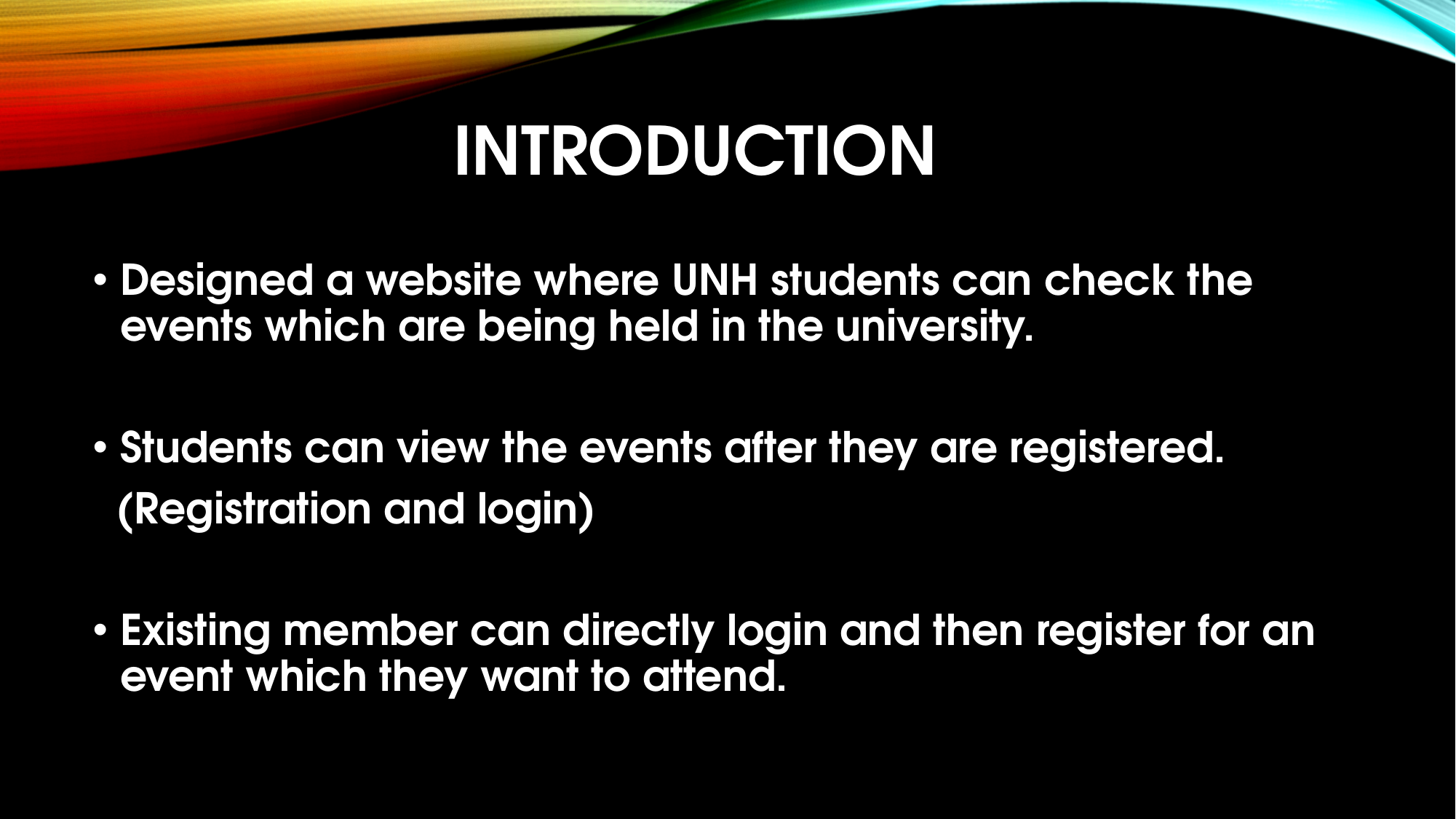

# INTRODUCTION
Designed a website where UNH students can check the events which are being held in the university.

Students can view the events after they are registered.
  (Registration and login)

Existing member can directly login and then register for an event which they want to attend.